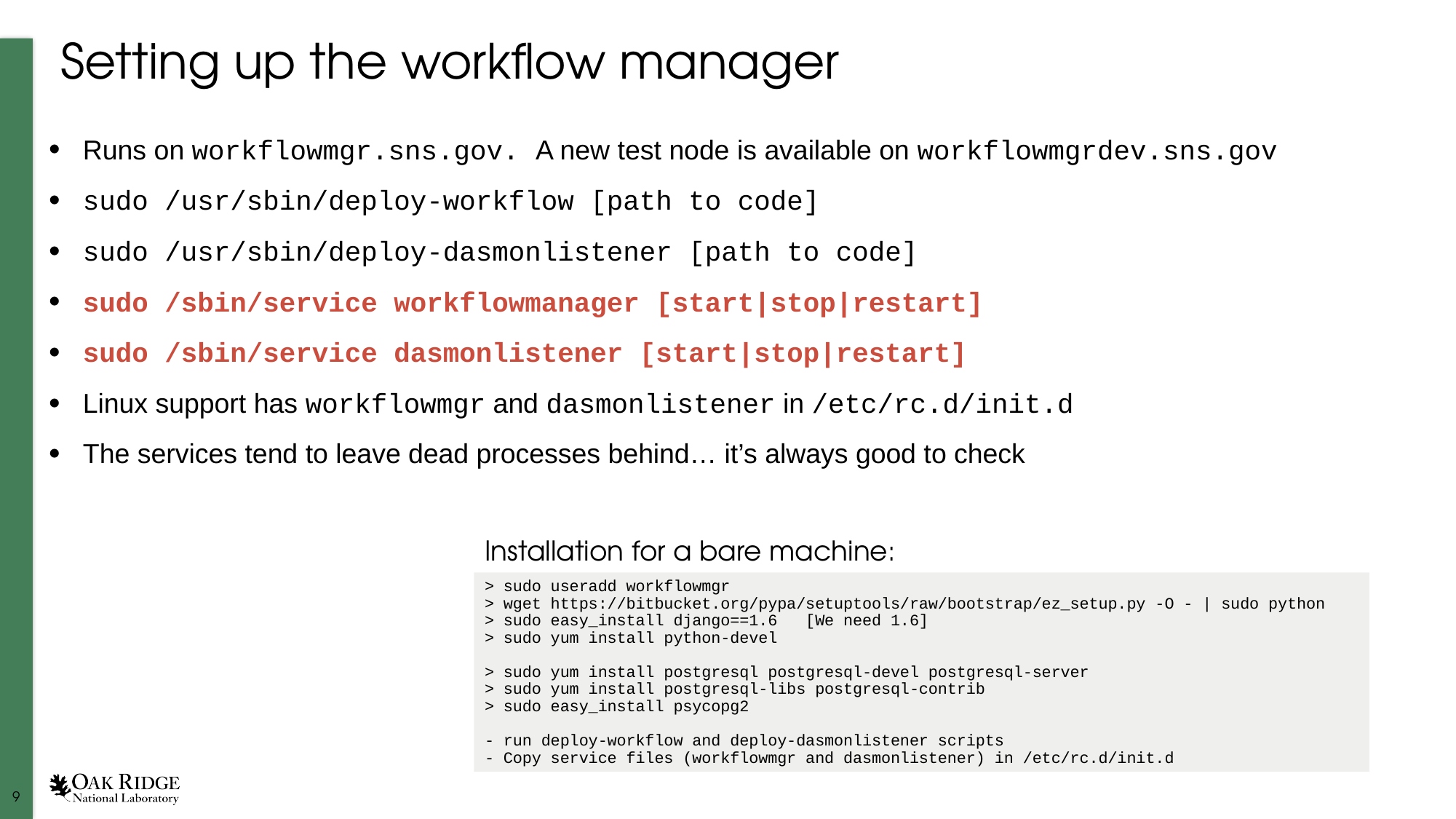

# Setting up the workflow manager
Runs on workflowmgr.sns.gov. A new test node is available on workflowmgrdev.sns.gov
sudo /usr/sbin/deploy-workflow [path to code]
sudo /usr/sbin/deploy-dasmonlistener [path to code]
sudo /sbin/service workflowmanager [start|stop|restart]
sudo /sbin/service dasmonlistener [start|stop|restart]
Linux support has workflowmgr and dasmonlistener in /etc/rc.d/init.d
The services tend to leave dead processes behind… it’s always good to check

Installation for a bare machine:
> sudo useradd workflowmgr
> wget https://bitbucket.org/pypa/setuptools/raw/bootstrap/ez_setup.py -O - | sudo python
> sudo easy_install django==1.6   [We need 1.6]
> sudo yum install python-devel

> sudo yum install postgresql postgresql-devel postgresql-server
> sudo yum install postgresql-libs postgresql-contrib
> sudo easy_install psycopg2

- run deploy-workflow and deploy-dasmonlistener scripts
- Copy service files (workflowmgr and dasmonlistener) in /etc/rc.d/init.d